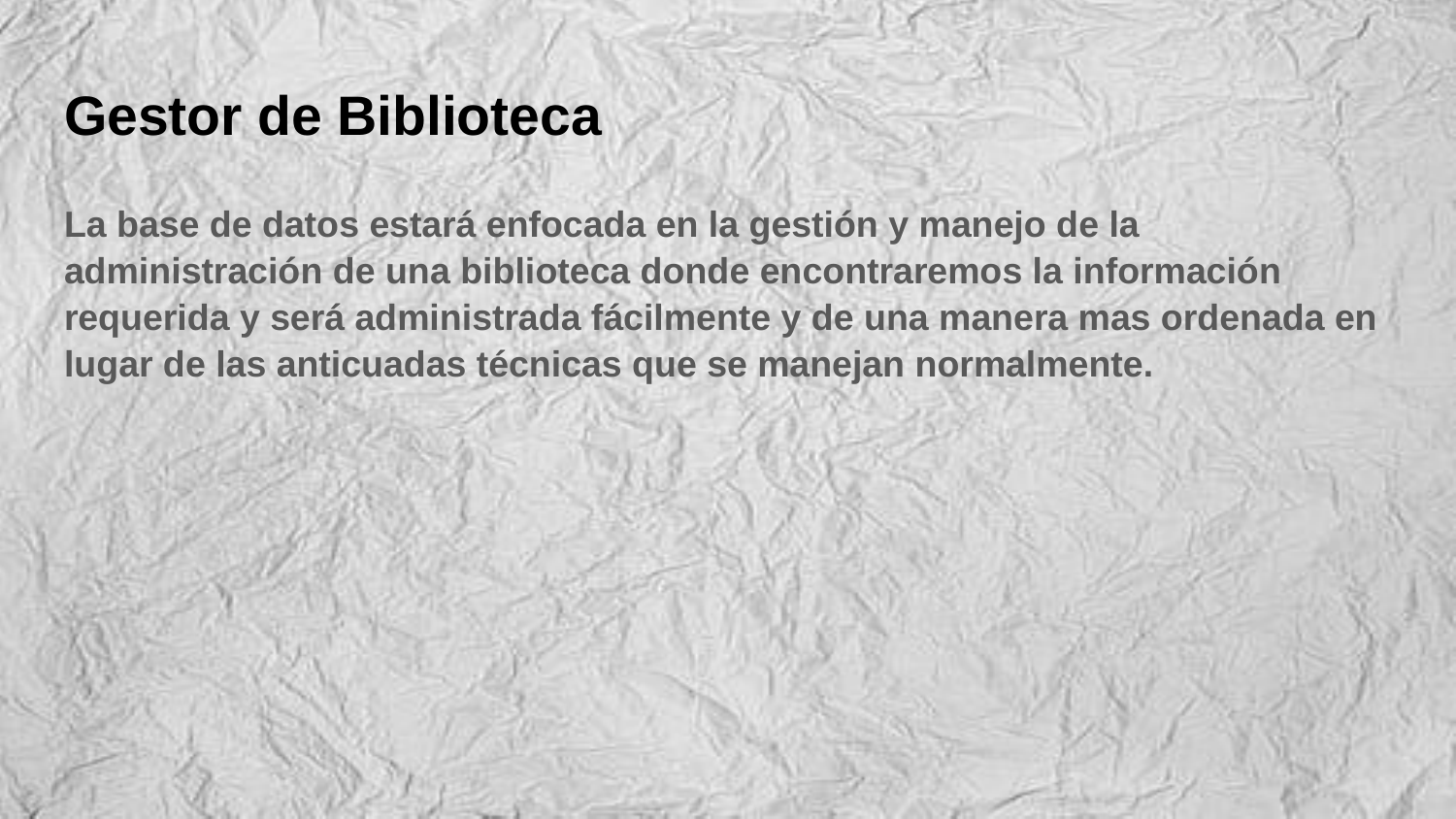

# Gestor de Biblioteca

La base de datos estará enfocada en la gestión y manejo de la administración de una biblioteca donde encontraremos la información requerida y será administrada fácilmente y de una manera mas ordenada en lugar de las anticuadas técnicas que se manejan normalmente.